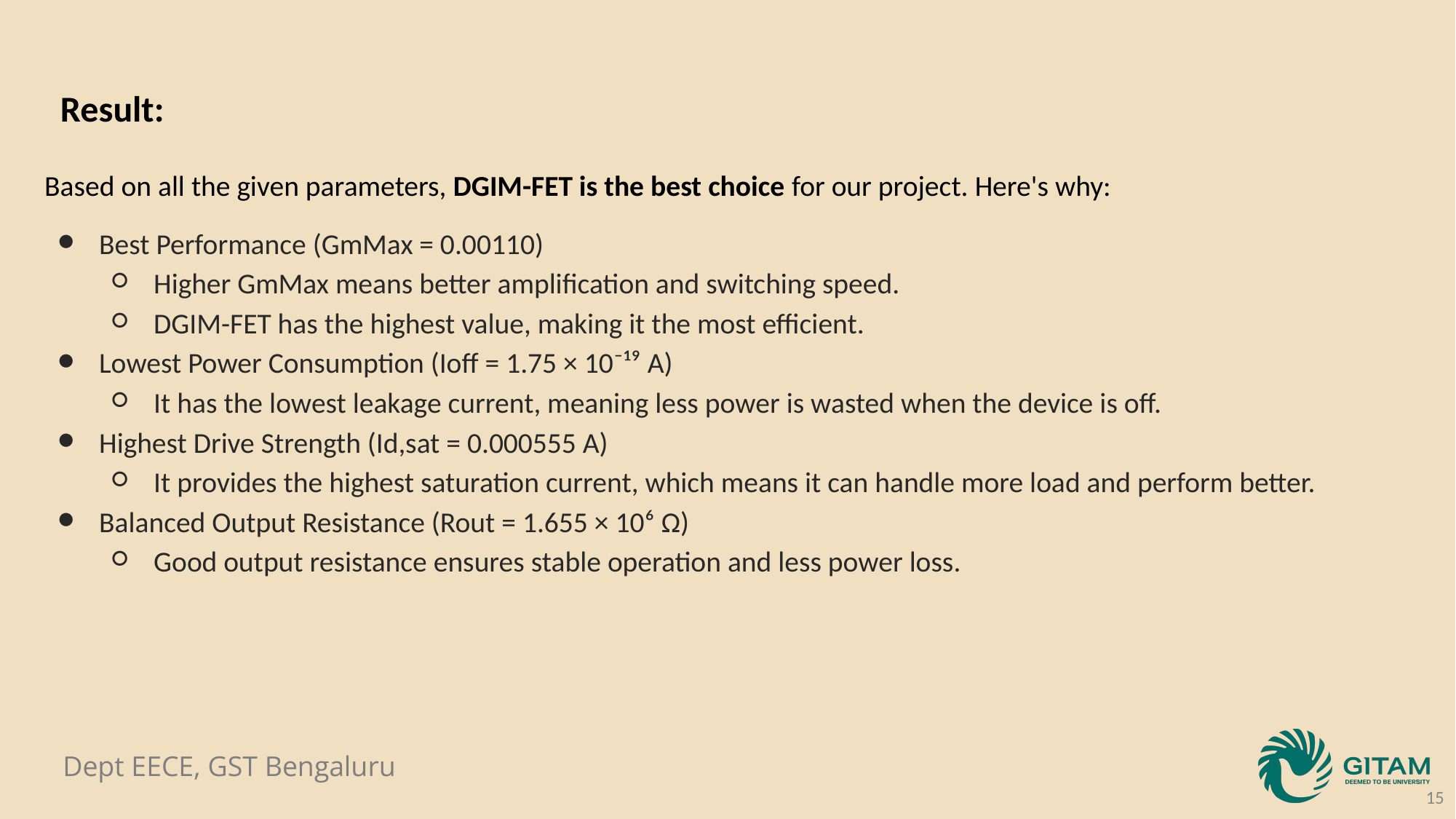

Result:
Based on all the given parameters, DGIM-FET is the best choice for our project. Here's why:
Best Performance (GmMax = 0.00110)
Higher GmMax means better amplification and switching speed.
DGIM-FET has the highest value, making it the most efficient.
Lowest Power Consumption (Ioff = 1.75 × 10⁻¹⁹ A)
It has the lowest leakage current, meaning less power is wasted when the device is off.
Highest Drive Strength (Id,sat = 0.000555 A)
It provides the highest saturation current, which means it can handle more load and perform better.
Balanced Output Resistance (Rout = 1.655 × 10⁶ Ω)
Good output resistance ensures stable operation and less power loss.

15